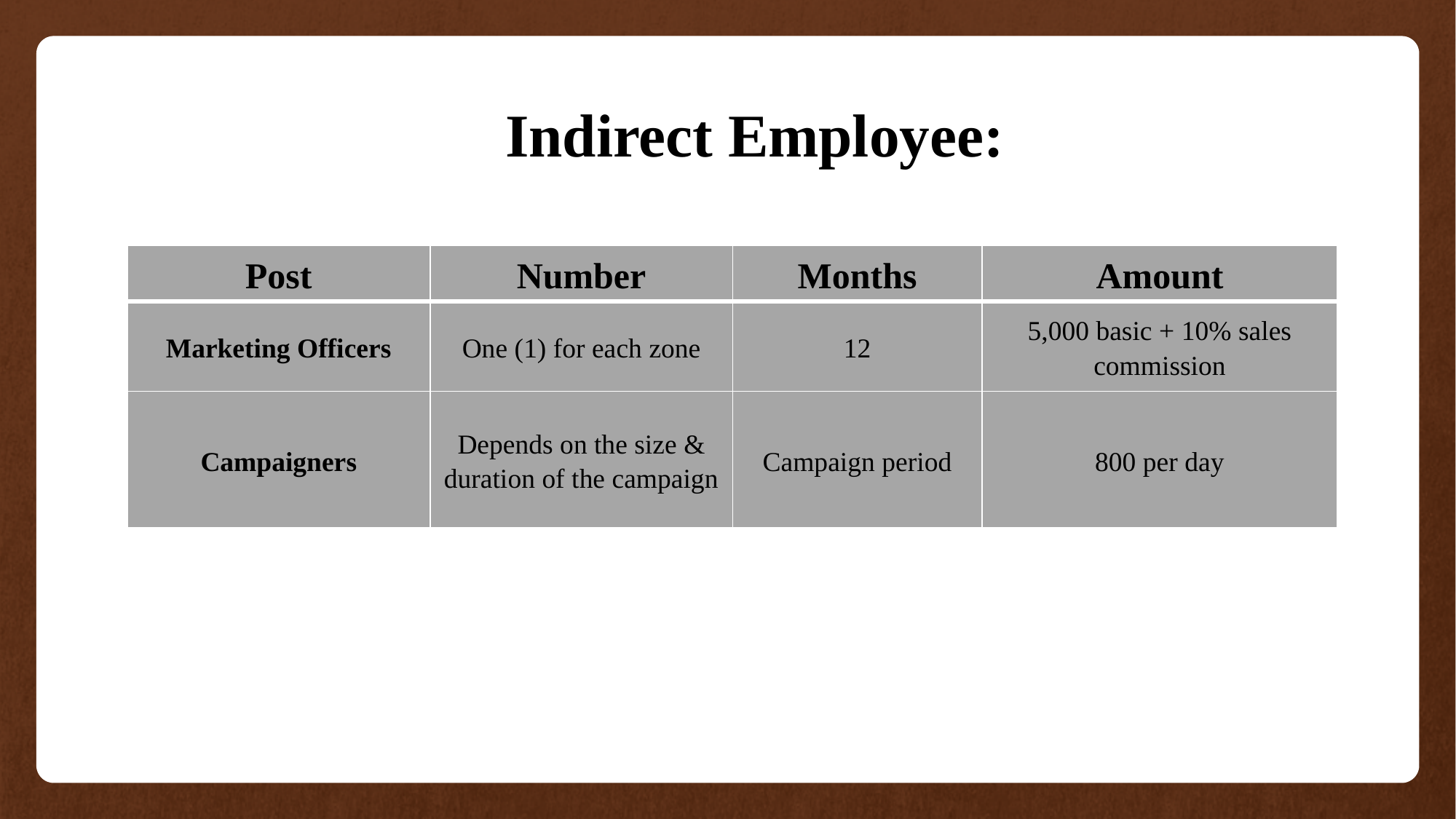

Indirect Employee:
| Post | Number | Months | Amount |
| --- | --- | --- | --- |
| Marketing Officers | One (1) for each zone | 12 | 5,000 basic + 10% sales commission |
| Campaigners | Depends on the size & duration of the campaign | Campaign period | 800 per day |